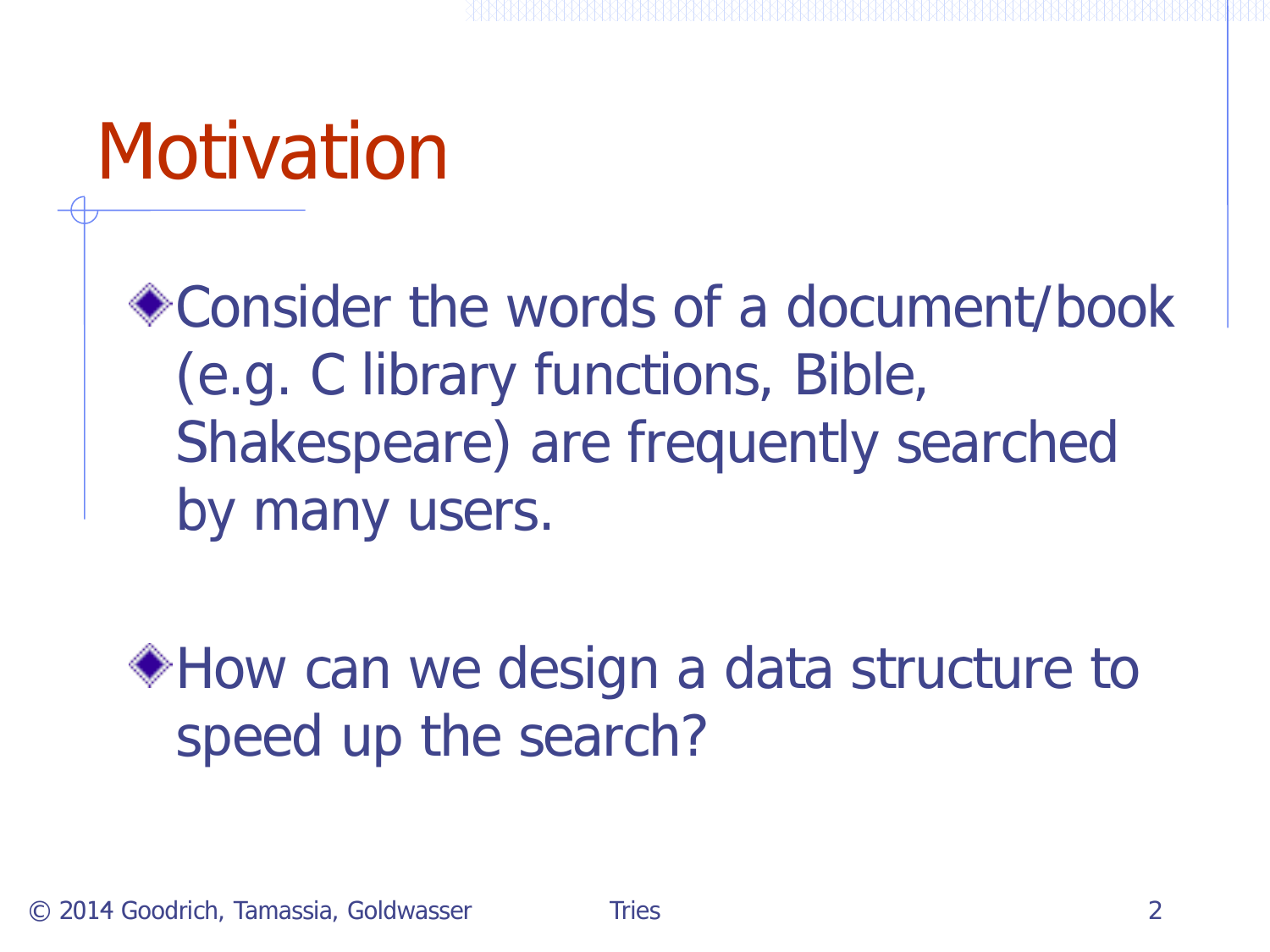

# Motivation
Consider the words of a document/book (e.g. C library functions, Bible, Shakespeare) are frequently searched by many users.

How can we design a data structure to speed up the search?

Tries
2